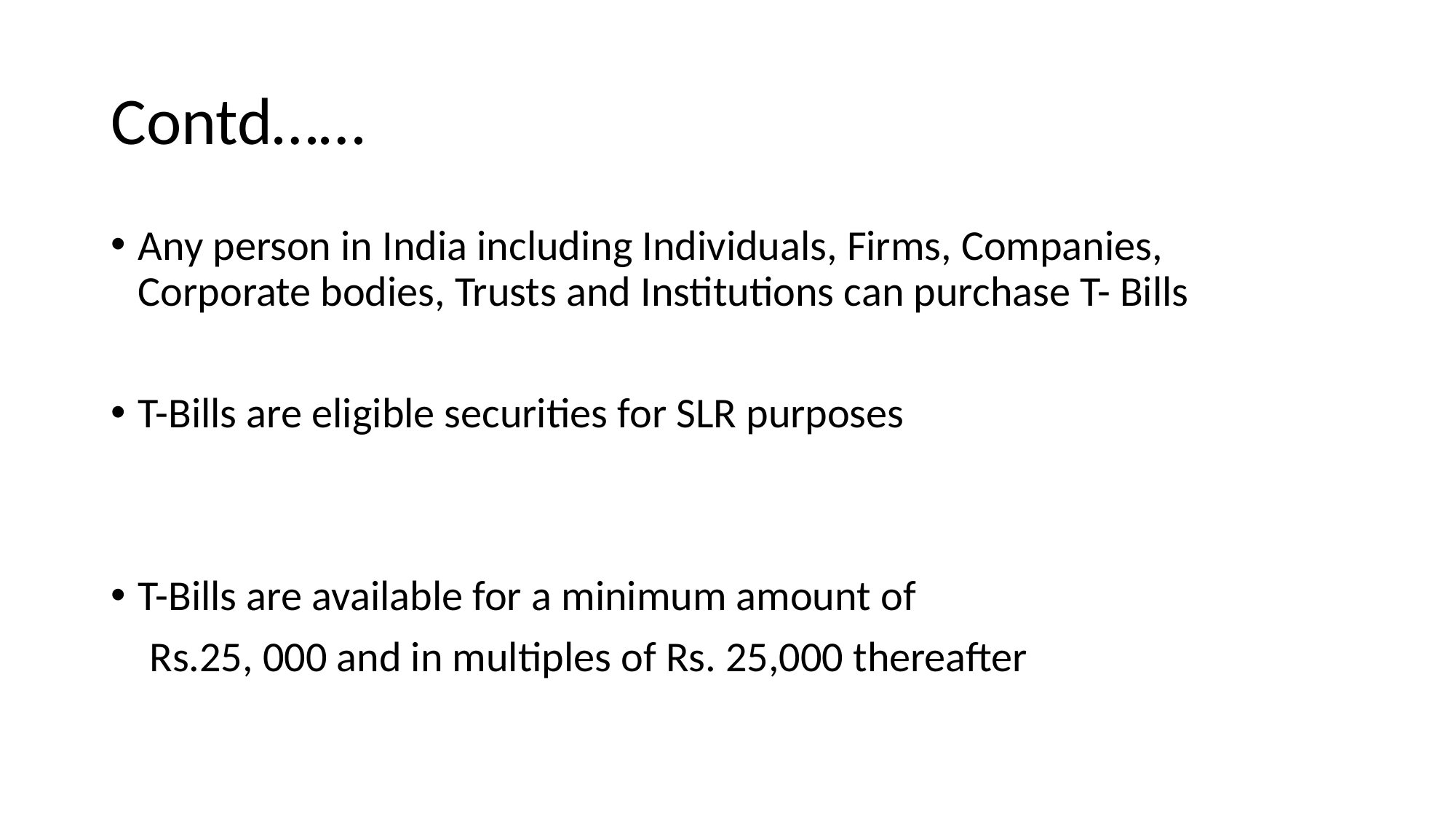

# Contd……
Any person in India including Individuals, Firms, Companies, Corporate bodies, Trusts and Institutions can purchase T- Bills

T-Bills are eligible securities for SLR purposes

T-Bills are available for a minimum amount of
    Rs.25, 000 and in multiples of Rs. 25,000 thereafter